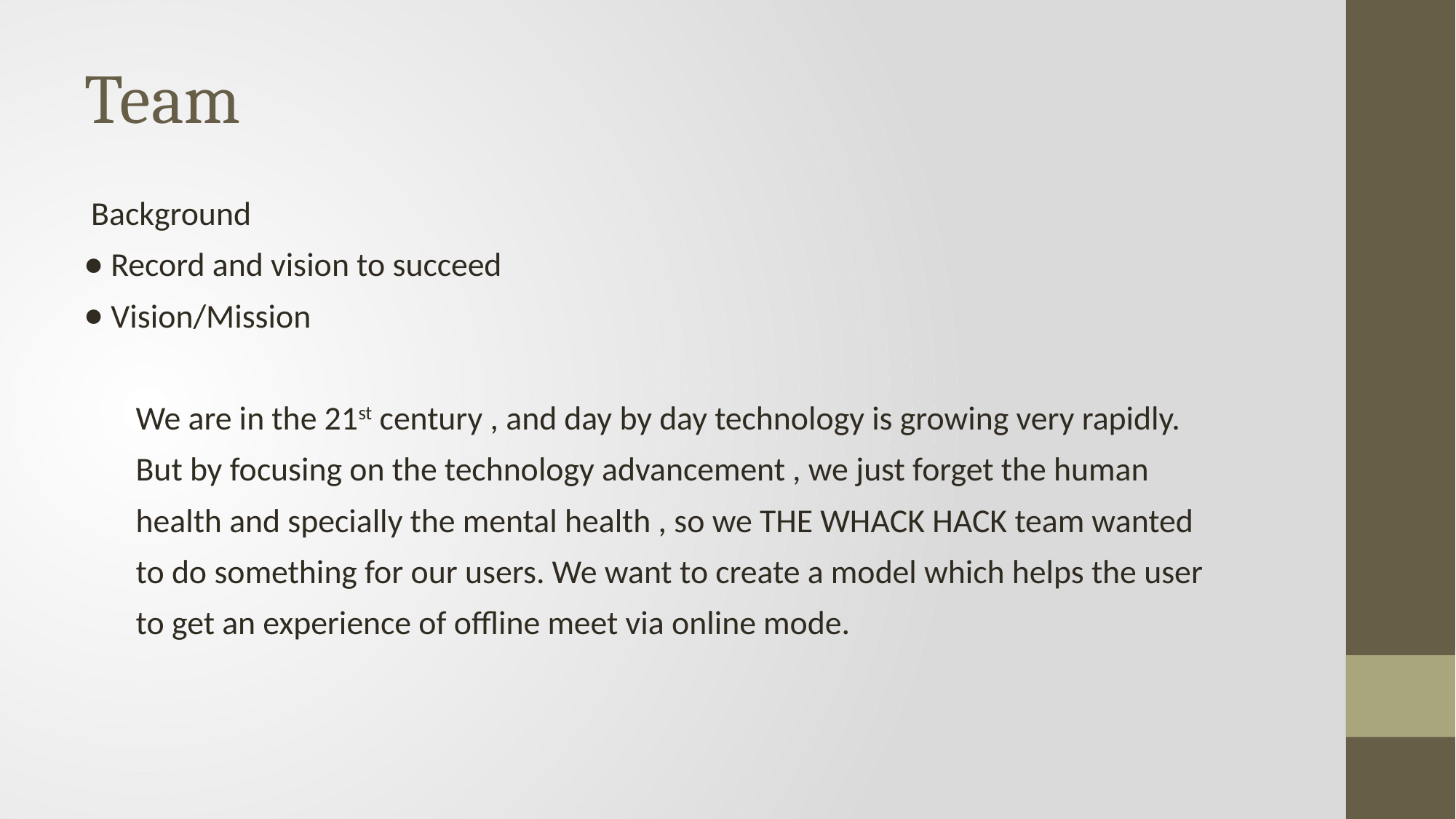

# Team
 Background
Record and vision to succeed
Vision/Mission

       We are in the 21st century , and day by day technology is growing very rapidly.
       But by focusing on the technology advancement , we just forget the human
       health and specially the mental health , so we THE WHACK HACK team wanted
       to do something for our users. We want to create a model which helps the user
       to get an experience of offline meet via online mode.